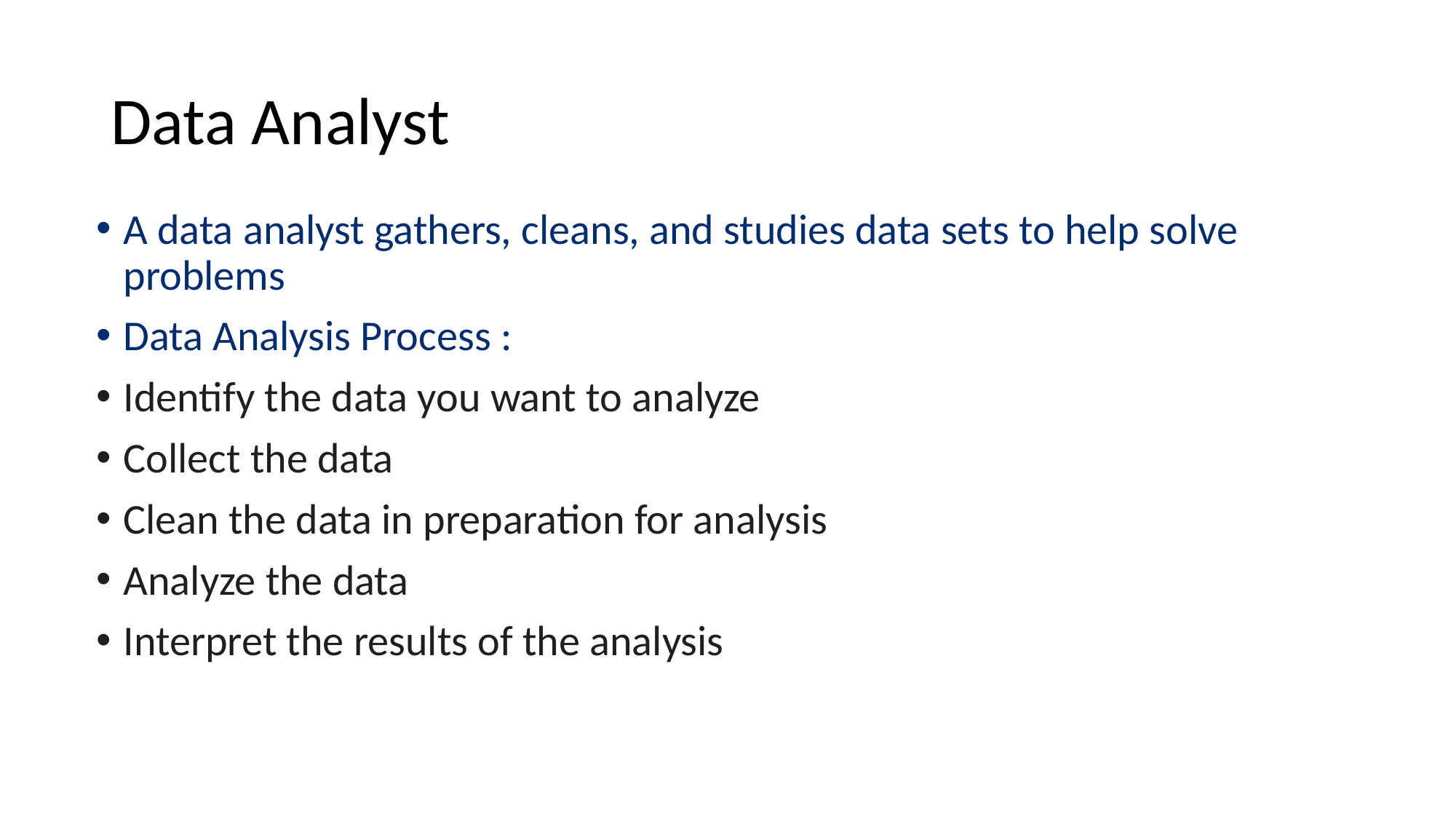

# Data Analyst
A data analyst gathers, cleans, and studies data sets to help solve problems
Data Analysis Process :
Identify the data you want to analyze
Collect the data
Clean the data in preparation for analysis
Analyze the data
Interpret the results of the analysis